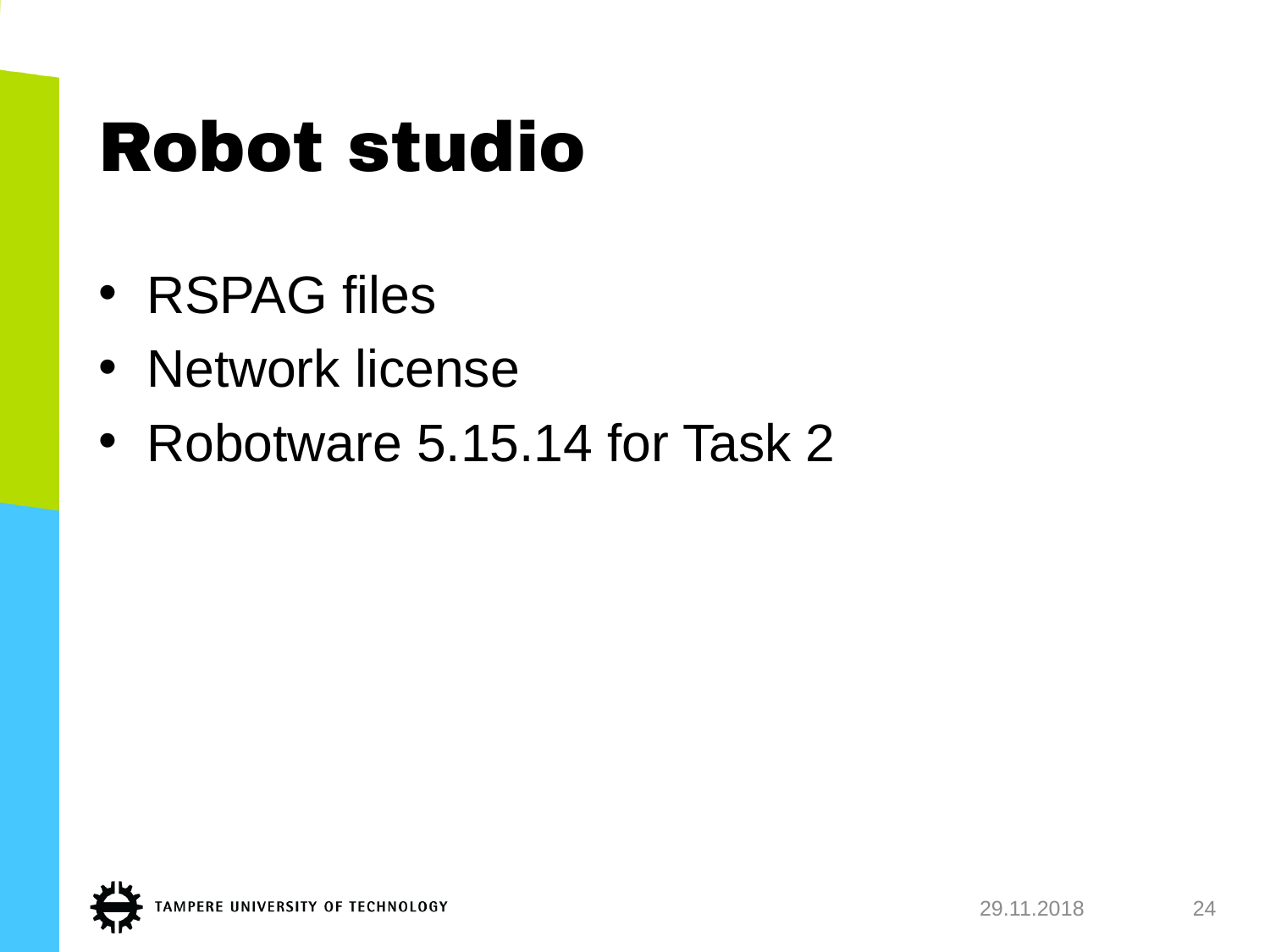

# Robot studio
RSPAG files
Network license
Robotware 5.15.14 for Task 2

29.11.2018
24